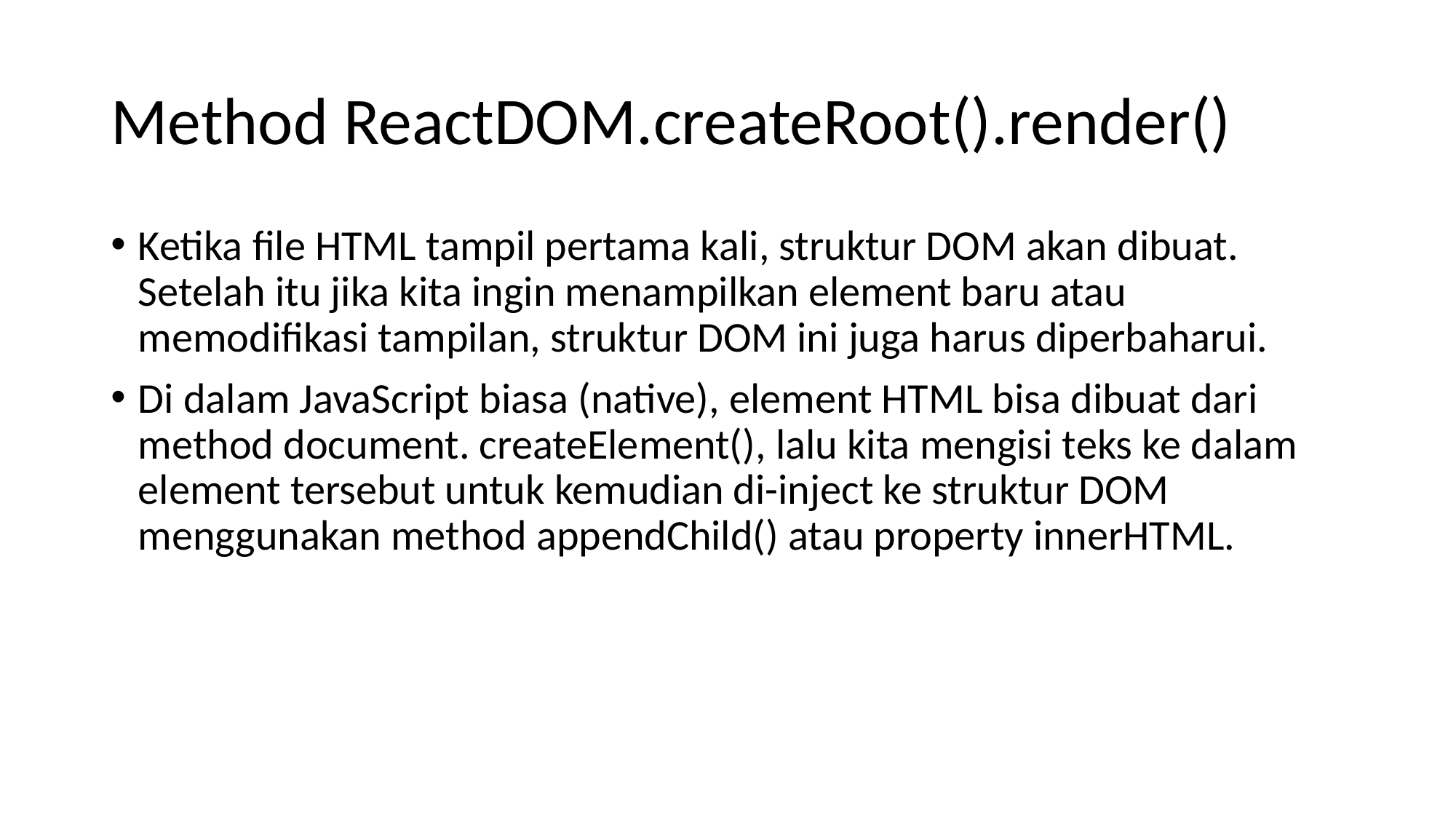

# Method ReactDOM.createRoot().render()
Ketika file HTML tampil pertama kali, struktur DOM akan dibuat. Setelah itu jika kita ingin menampilkan element baru atau memodifikasi tampilan, struktur DOM ini juga harus diperbaharui.
Di dalam JavaScript biasa (native), element HTML bisa dibuat dari method document. createElement(), lalu kita mengisi teks ke dalam element tersebut untuk kemudian di-inject ke struktur DOM menggunakan method appendChild() atau property innerHTML.